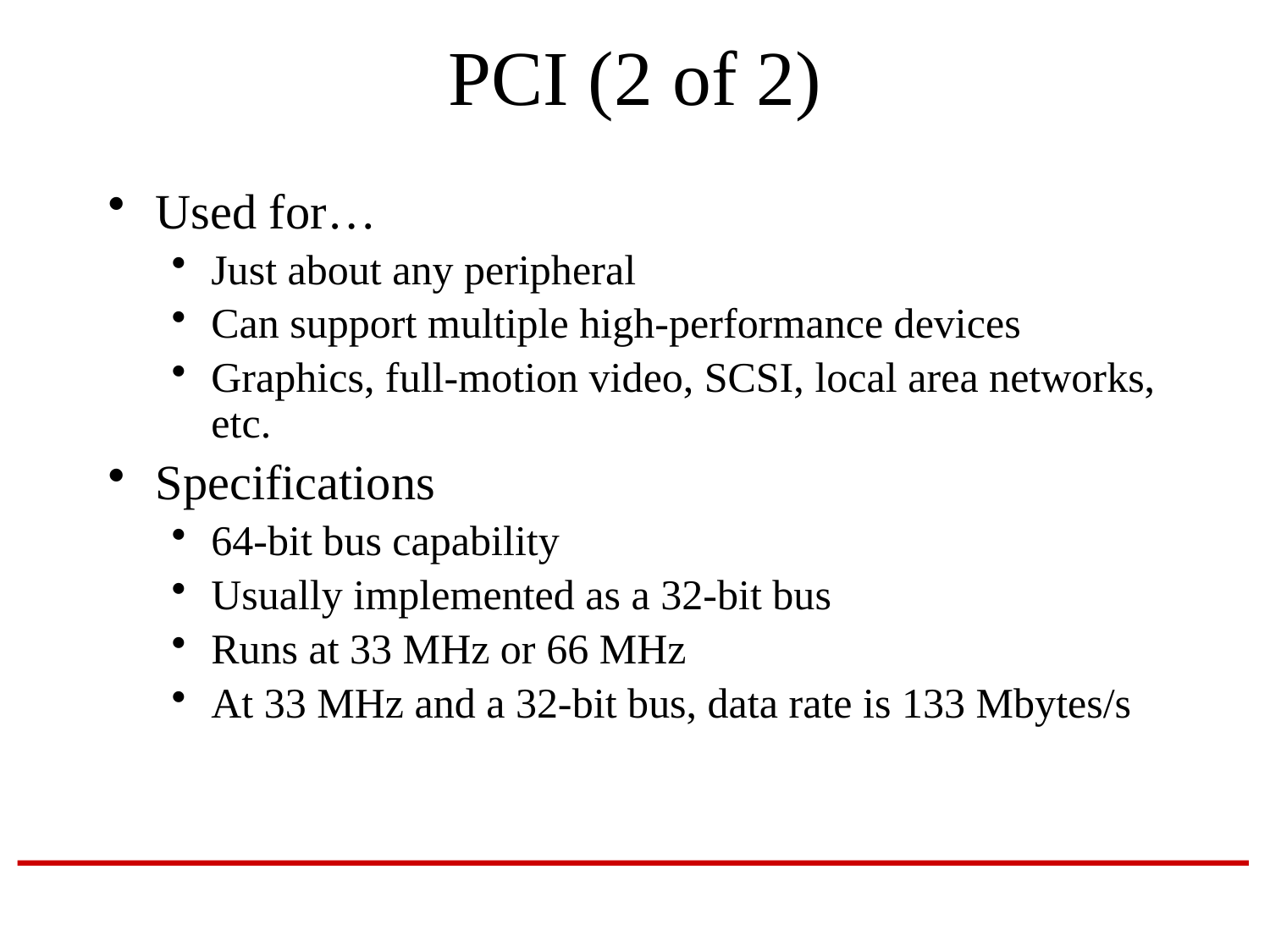

# PCI (2 of 2)
Used for…
Just about any peripheral
Can support multiple high-performance devices
Graphics, full-motion video, SCSI, local area networks, etc.
Specifications
64-bit bus capability
Usually implemented as a 32-bit bus
Runs at 33 MHz or 66 MHz
At 33 MHz and a 32-bit bus, data rate is 133 Mbytes/s